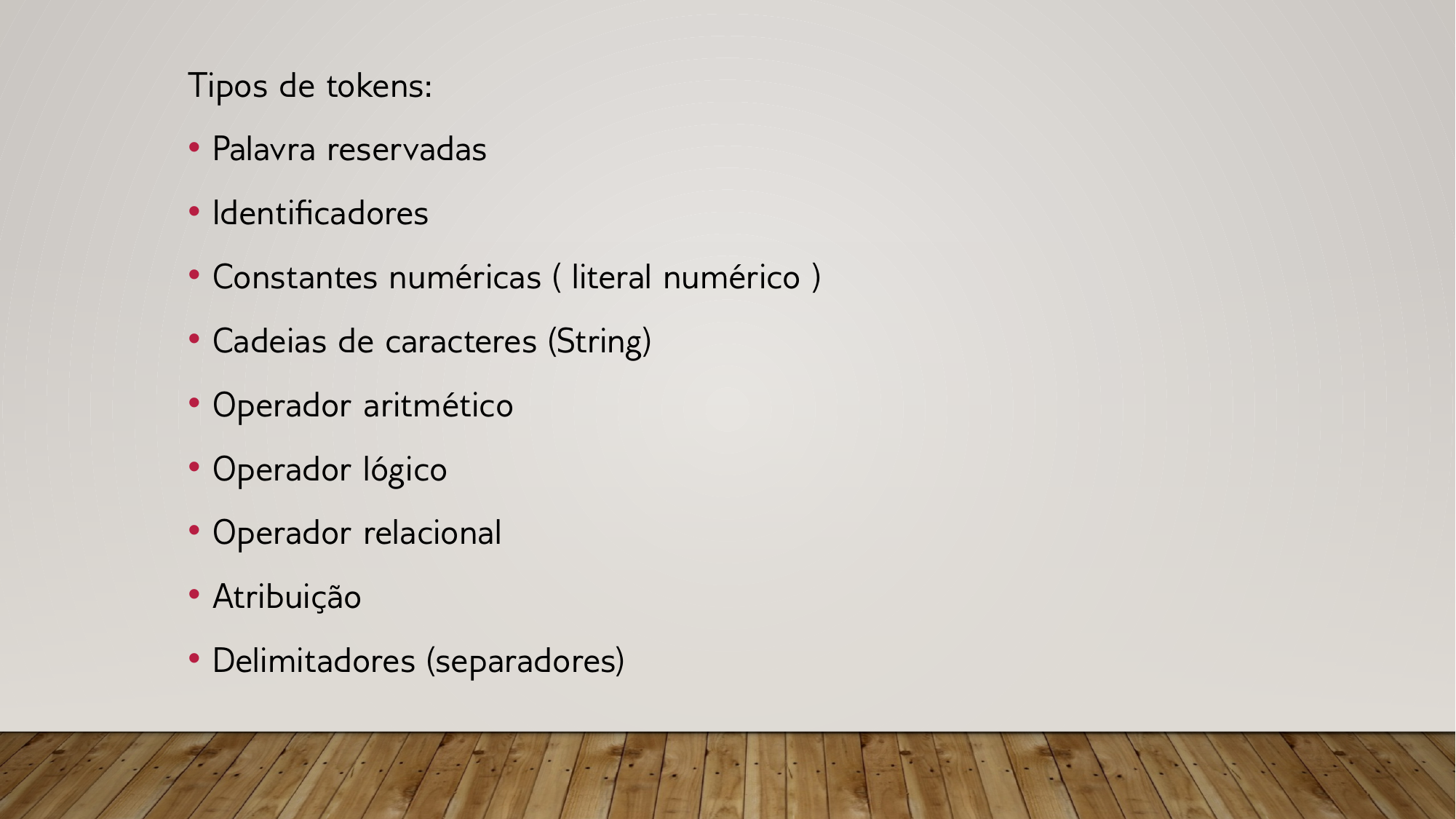

Tipos de tokens:
Palavra reservadas
Identificadores
Constantes numéricas ( literal numérico )
Cadeias de caracteres (String)
Operador aritmético
Operador lógico
Operador relacional
Atribuição
Delimitadores (separadores)